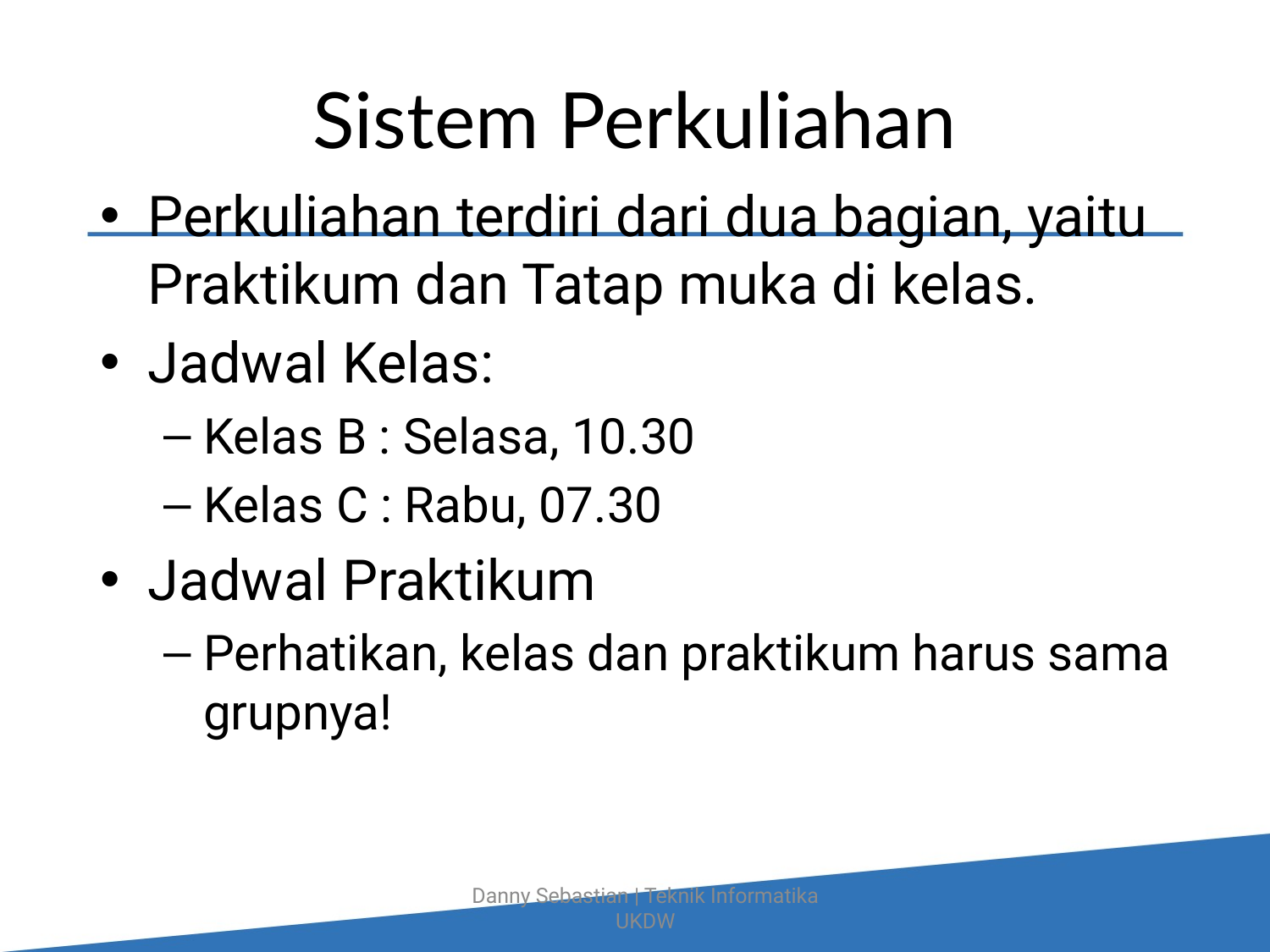

# Sistem Perkuliahan
Perkuliahan terdiri dari dua bagian, yaitu Praktikum dan Tatap muka di kelas.
Jadwal Kelas:
Kelas B : Selasa, 10.30
Kelas C : Rabu, 07.30
Jadwal Praktikum
Perhatikan, kelas dan praktikum harus sama grupnya!
Danny Sebastian | Teknik Informatika UKDW